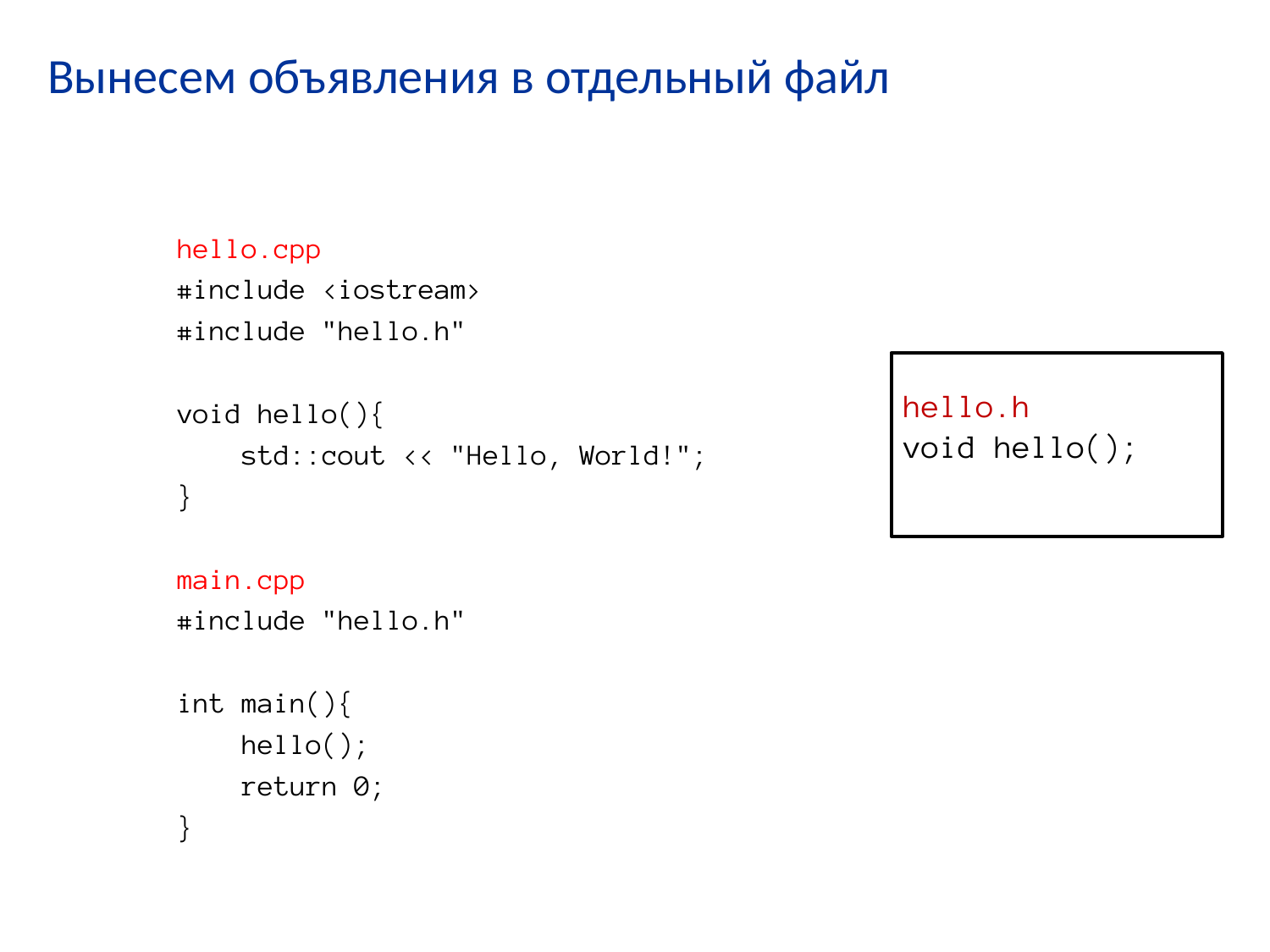

# Вынесем объявления в отдельный файл
hello.cpp
#include <iostream>
#include "hello.h"

void hello(){
    std::cout << "Hello, World!";
}

main.cpp
#include "hello.h"

int main(){
    hello();
    return 0;
}
hello.h
void hello();